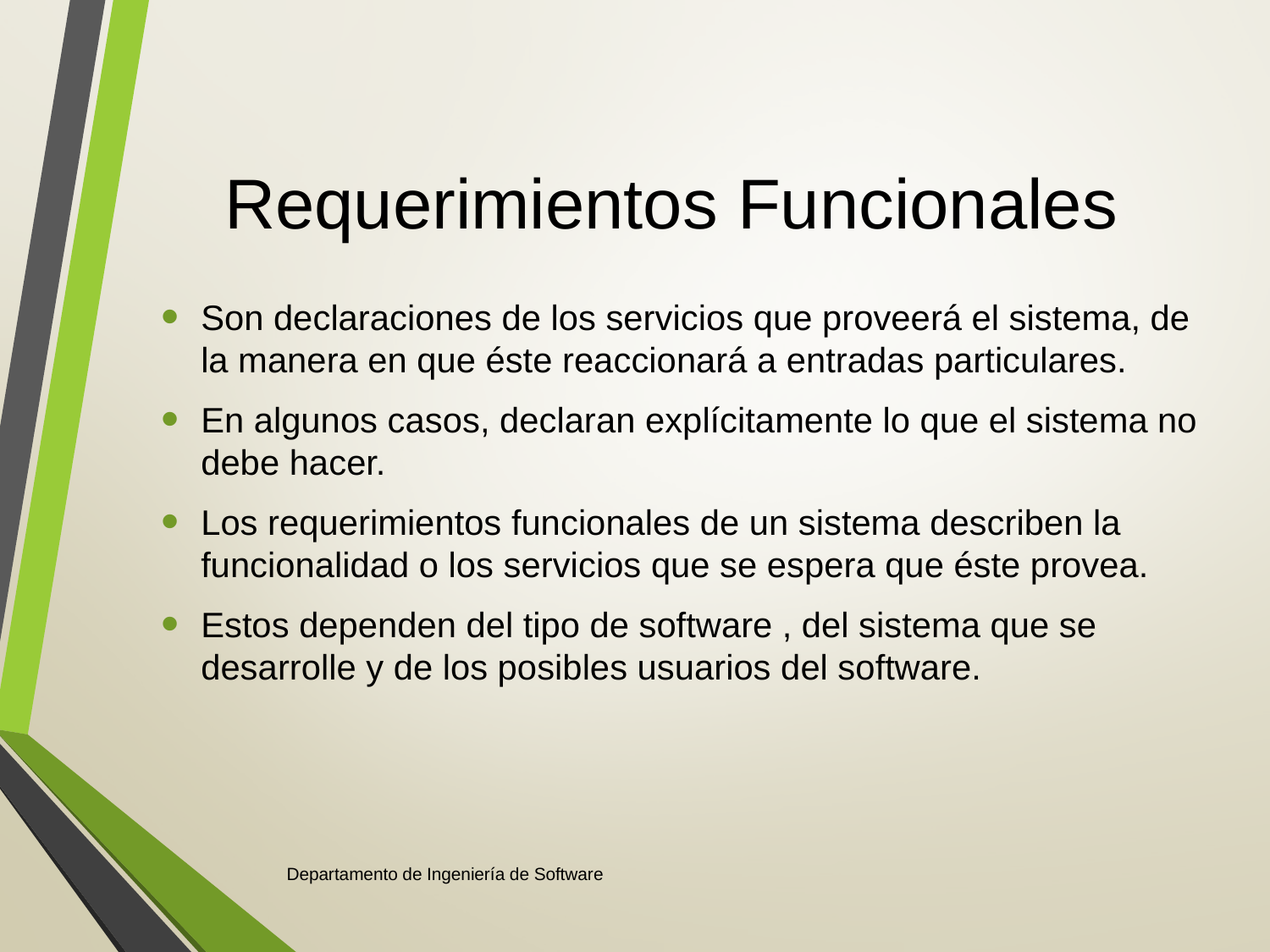

# Requerimientos Funcionales
Son declaraciones de los servicios que proveerá el sistema, de la manera en que éste reaccionará a entradas particulares.
En algunos casos, declaran explícitamente lo que el sistema no debe hacer.
Los requerimientos funcionales de un sistema describen la funcionalidad o los servicios que se espera que éste provea.
Estos dependen del tipo de software , del sistema que se desarrolle y de los posibles usuarios del software.

Departamento de Ingeniería de Software